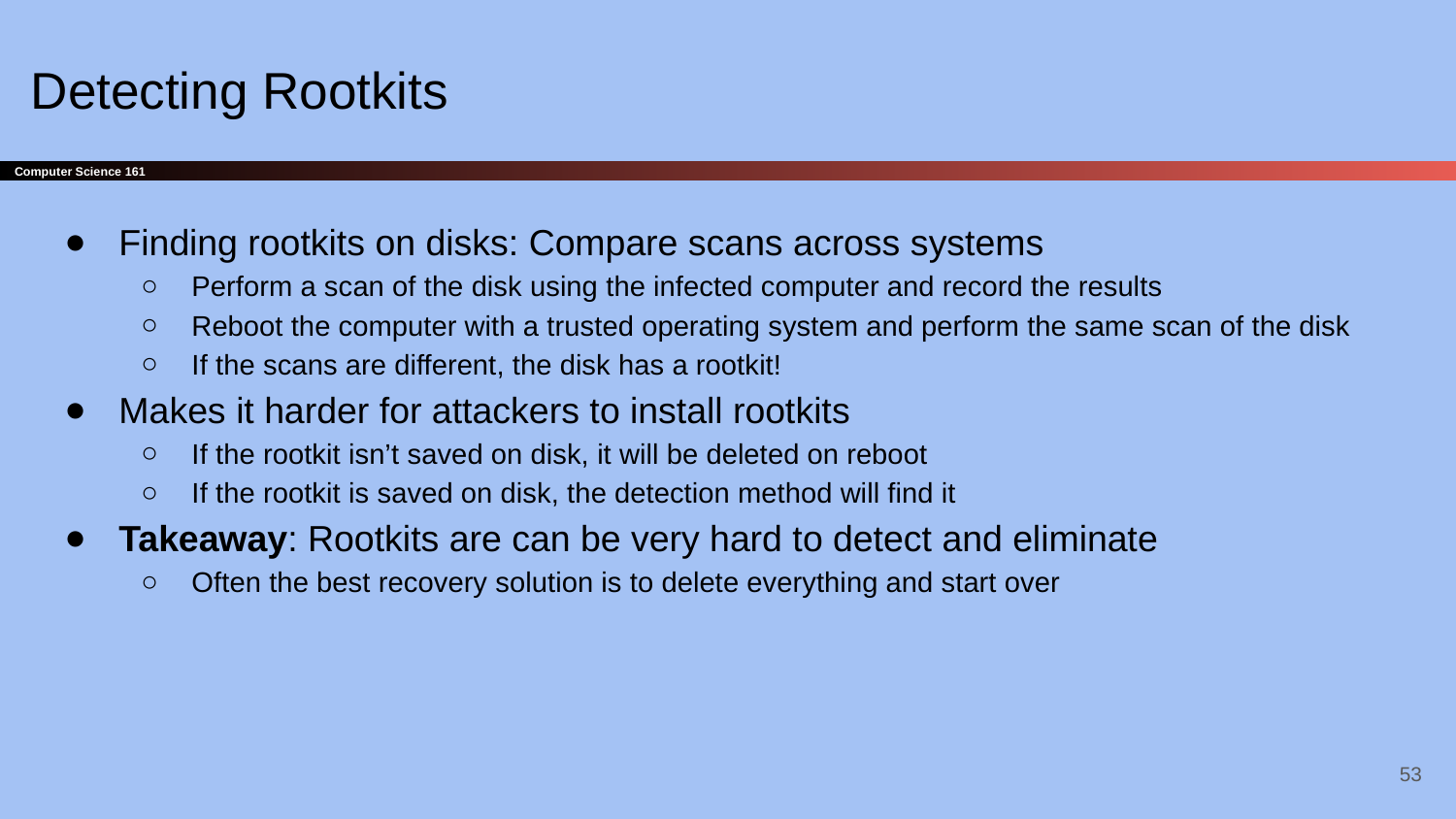

# Detecting Rootkits
Finding rootkits on disks: Compare scans across systems
Perform a scan of the disk using the infected computer and record the results
Reboot the computer with a trusted operating system and perform the same scan of the disk
If the scans are different, the disk has a rootkit!
Makes it harder for attackers to install rootkits
If the rootkit isn’t saved on disk, it will be deleted on reboot
If the rootkit is saved on disk, the detection method will find it
Takeaway: Rootkits are can be very hard to detect and eliminate
Often the best recovery solution is to delete everything and start over
53